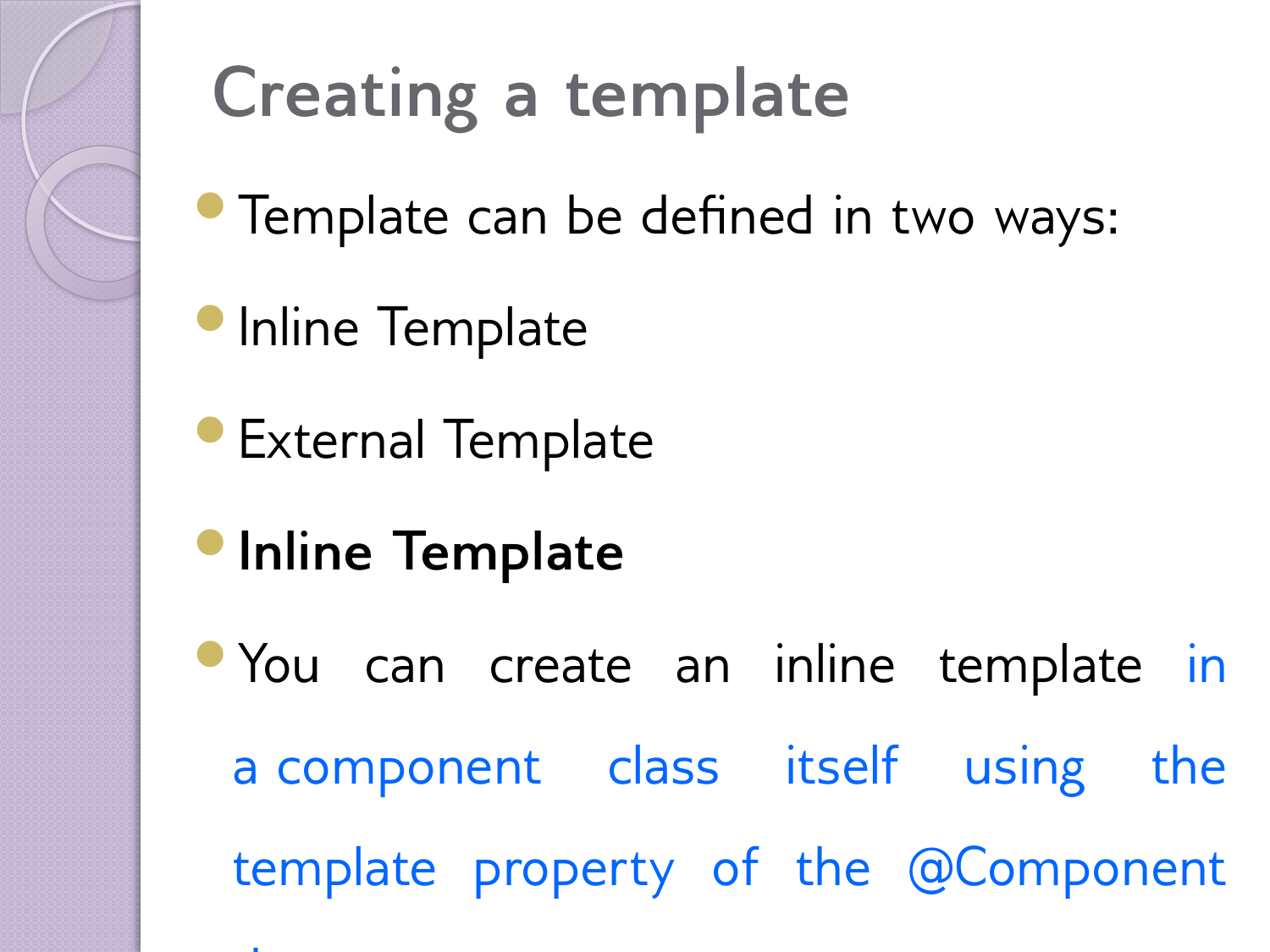

# Creating a template
Template can be defined in two ways:
Inline Template
External Template
Inline Template
You can create an inline template in a component class itself using the template property of the @Component decorator.